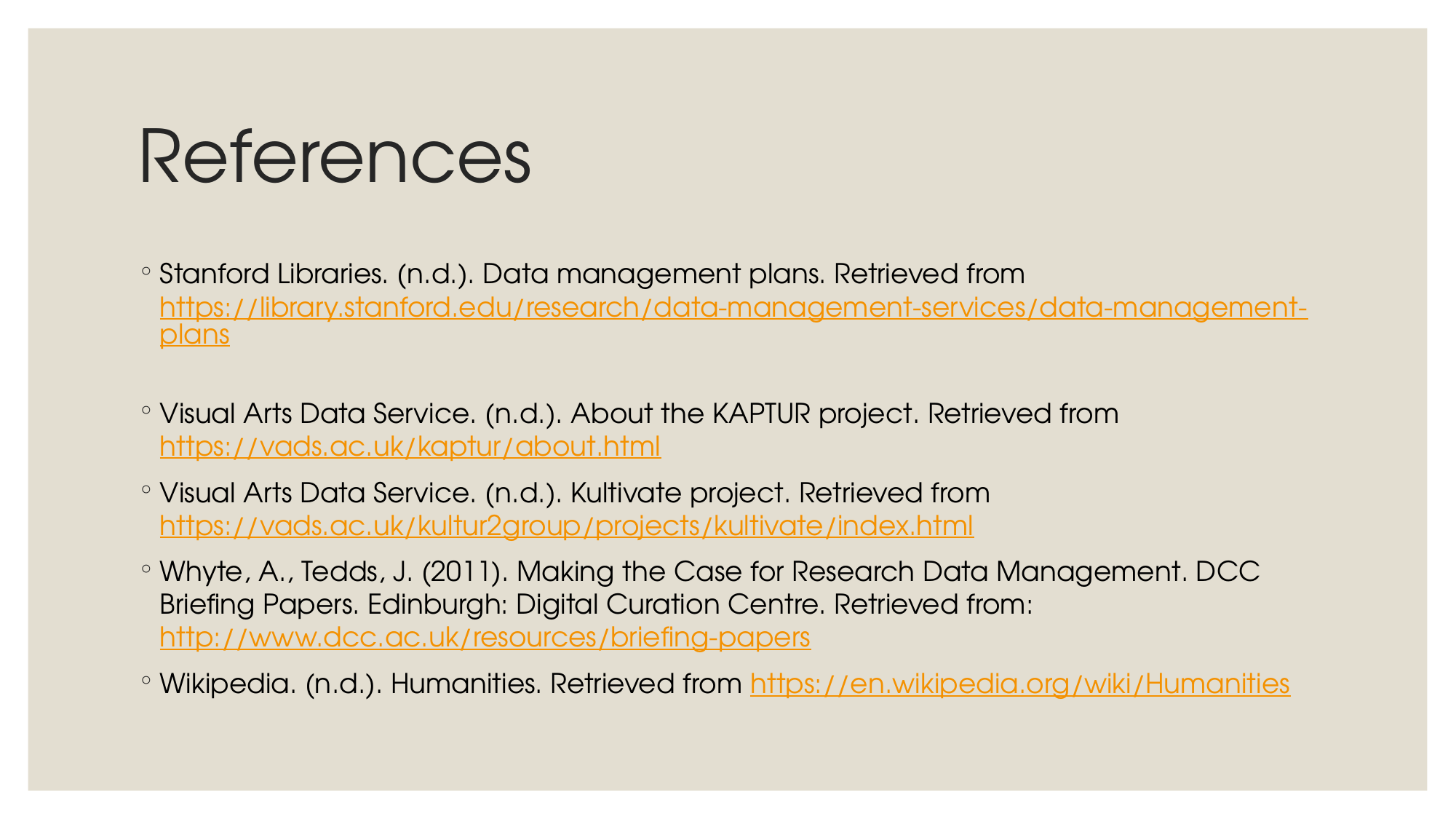

# References
Stanford Libraries. (n.d.). Data management plans. Retrieved from https://library.stanford.edu/research/data-management-services/data-management-plans
Visual Arts Data Service. (n.d.). About the KAPTUR project. Retrieved from https://vads.ac.uk/kaptur/about.html
Visual Arts Data Service. (n.d.). Kultivate project. Retrieved from https://vads.ac.uk/kultur2group/projects/kultivate/index.html
Whyte, A., Tedds, J. (2011). Making the Case for Research Data Management. DCC Briefing Papers. Edinburgh: Digital Curation Centre. Retrieved from: http://www.dcc.ac.uk/resources/briefing-papers
Wikipedia. (n.d.). Humanities. Retrieved from https://en.wikipedia.org/wiki/Humanities